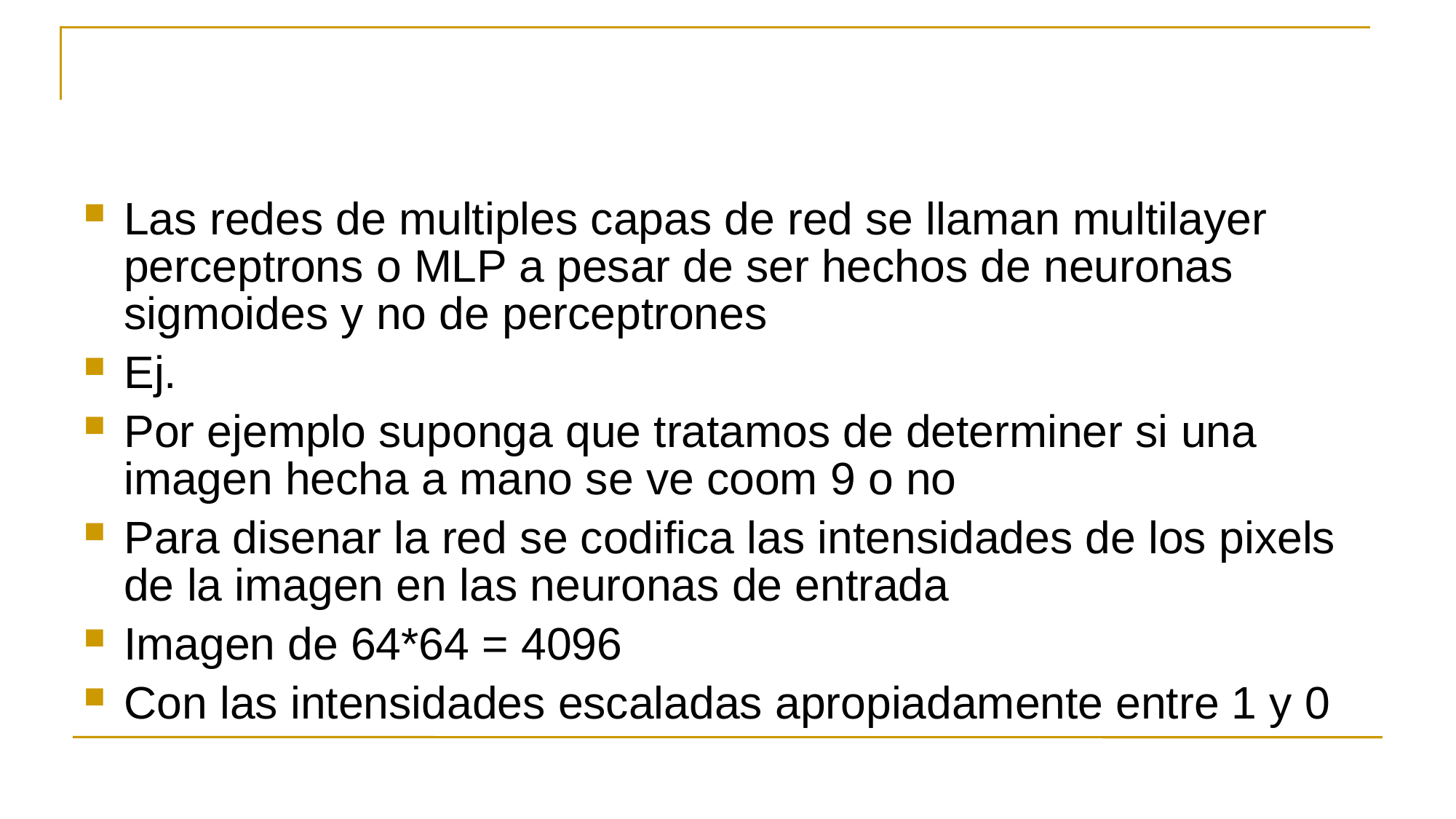

#
Las redes de multiples capas de red se llaman multilayer perceptrons o MLP a pesar de ser hechos de neuronas sigmoides y no de perceptrones
Ej.
Por ejemplo suponga que tratamos de determiner si una imagen hecha a mano se ve coom 9 o no
Para disenar la red se codifica las intensidades de los pixels de la imagen en las neuronas de entrada
Imagen de 64*64 = 4096
Con las intensidades escaladas apropiadamente entre 1 y 0